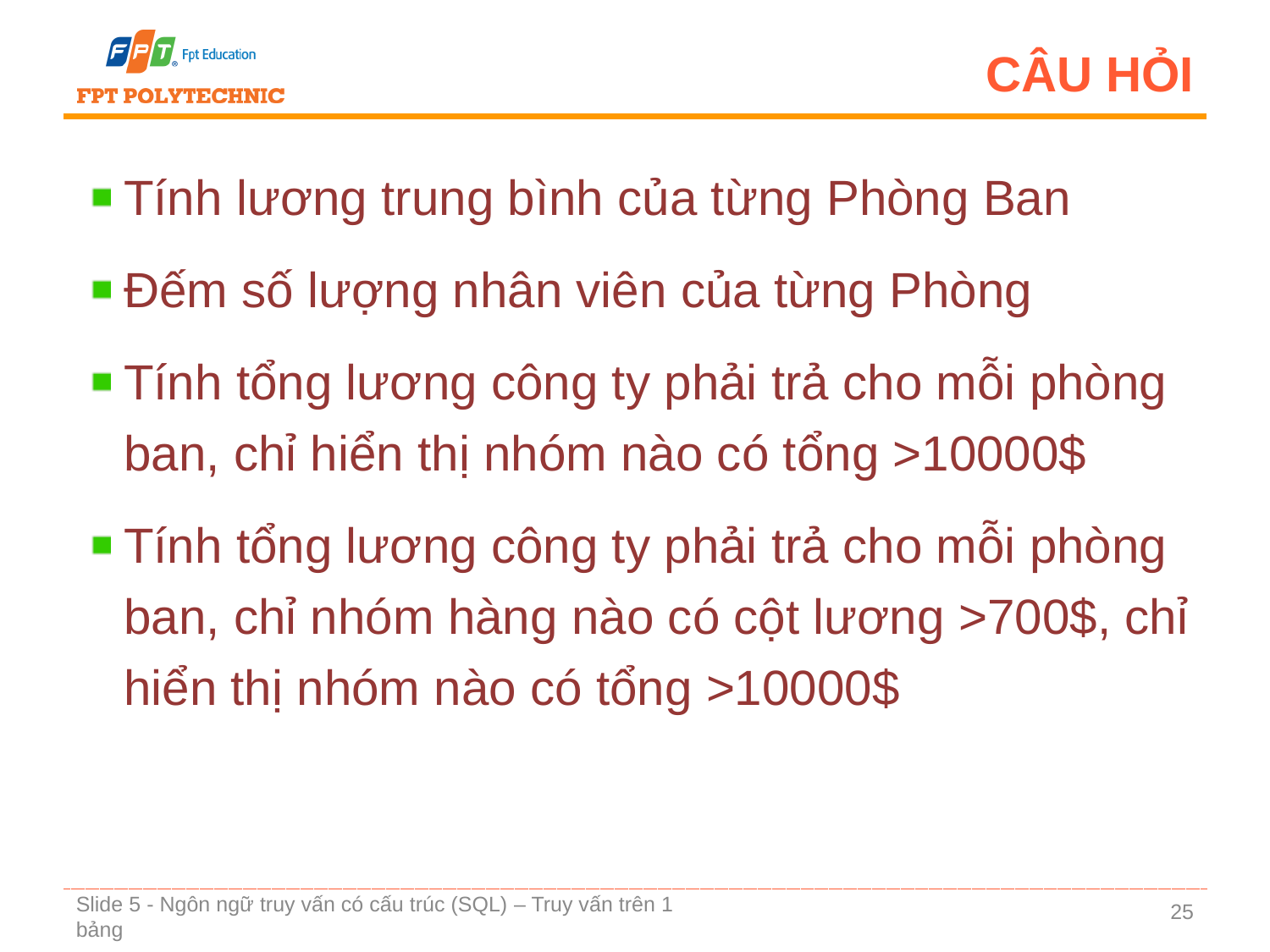

# Câu hỏi
Tính lương trung bình của từng Phòng Ban
Đếm số lượng nhân viên của từng Phòng
Tính tổng lương công ty phải trả cho mỗi phòng ban, chỉ hiển thị nhóm nào có tổng >10000$
Tính tổng lương công ty phải trả cho mỗi phòng ban, chỉ nhóm hàng nào có cột lương >700$, chỉ hiển thị nhóm nào có tổng >10000$

25